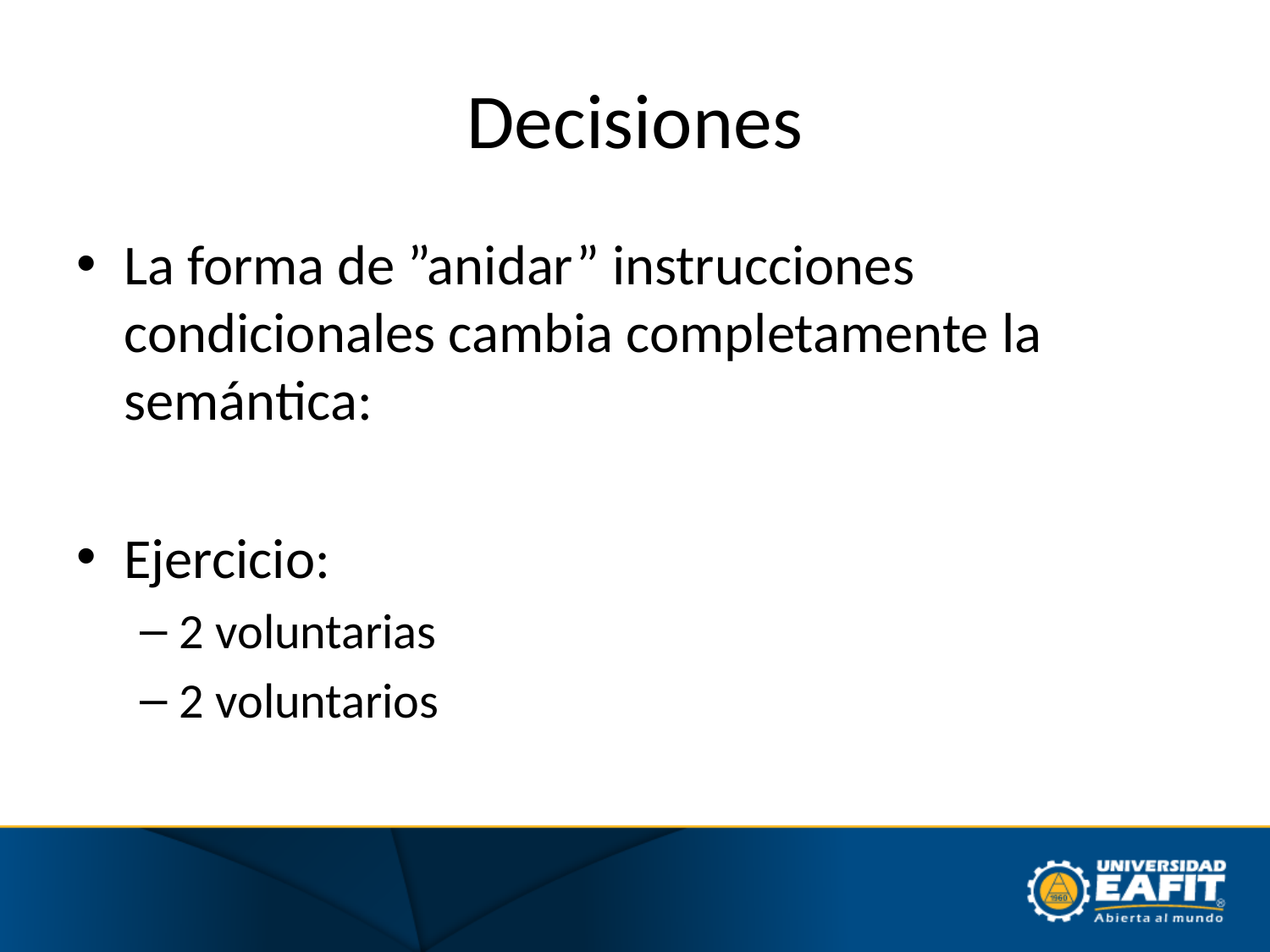

Decisiones
La forma de ”anidar” instrucciones condicionales cambia completamente la semántica:

Ejercicio:
2 voluntarias
2 voluntarios